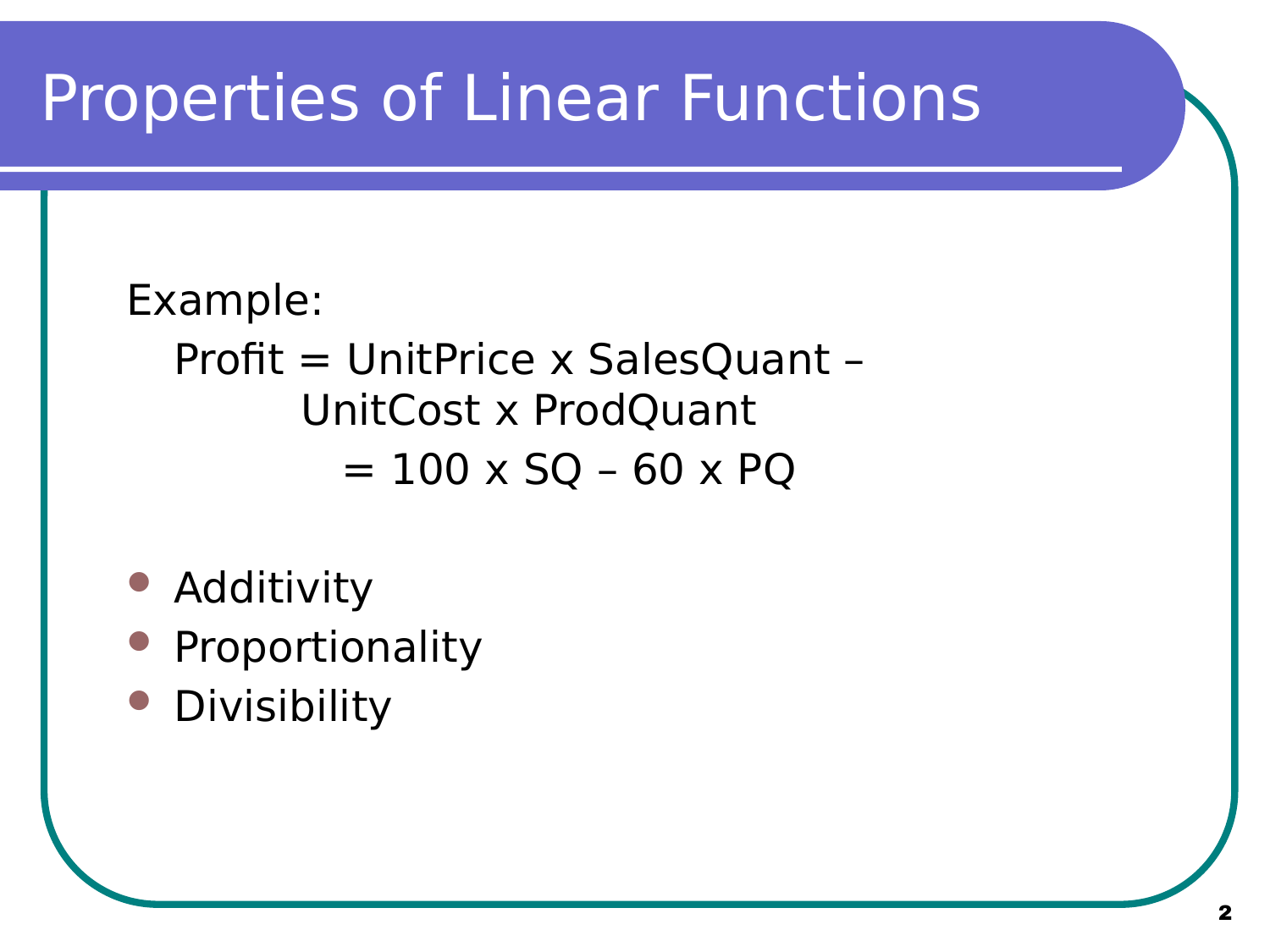

# Properties of Linear Functions
Example:
	Profit = UnitPrice x SalesQuant – 				UnitCost x ProdQuant
		   = 100 x SQ – 60 x PQ

Additivity
Proportionality
Divisibility

2